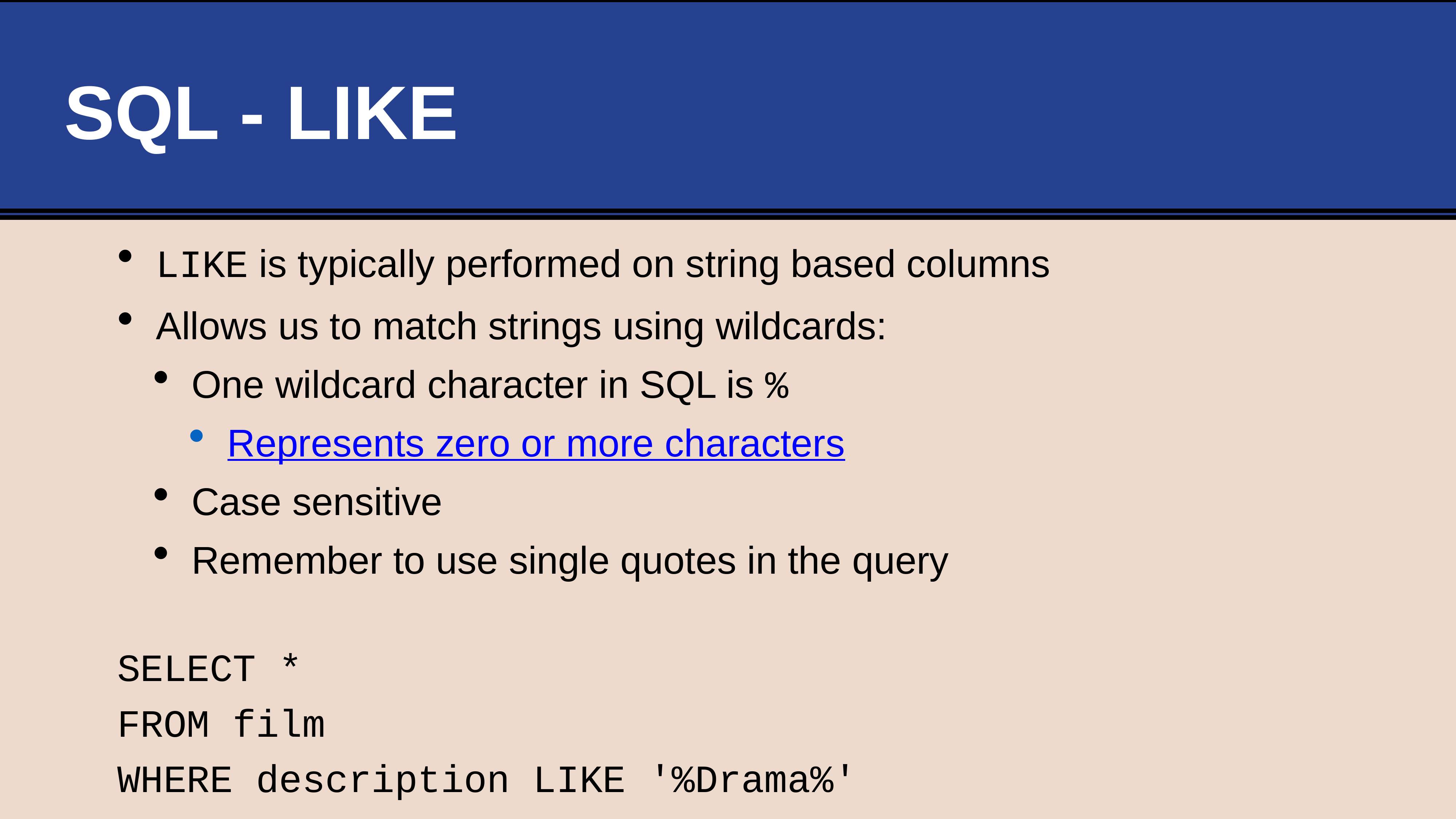

# SQL - LIKE

LIKE is typically performed on string based columns
Allows us to match strings using wildcards:
One wildcard character in SQL is %
Represents zero or more characters
Case sensitive
Remember to use single quotes in the query

SELECT *
FROM film
WHERE description LIKE '%Drama%'